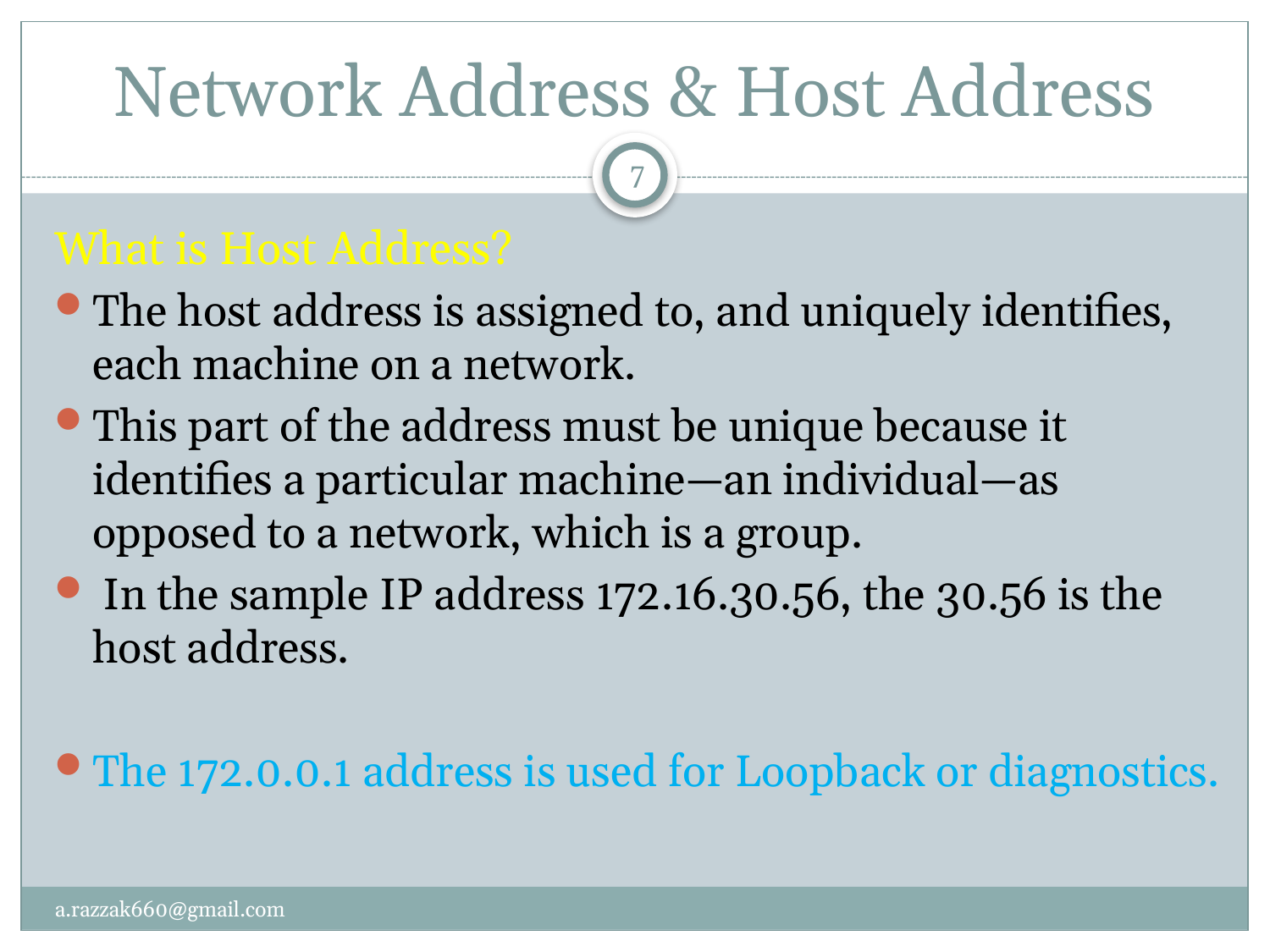

# Network Address & Host Address
7
What is Host Address?
The host address is assigned to, and uniquely identifies, each machine on a network.
This part of the address must be unique because it identifies a particular machine—an individual—as opposed to a network, which is a group.
 In the sample IP address 172.16.30.56, the 30.56 is the host address.

The 172.0.0.1 address is used for Loopback or diagnostics.
a.razzak660@gmail.com